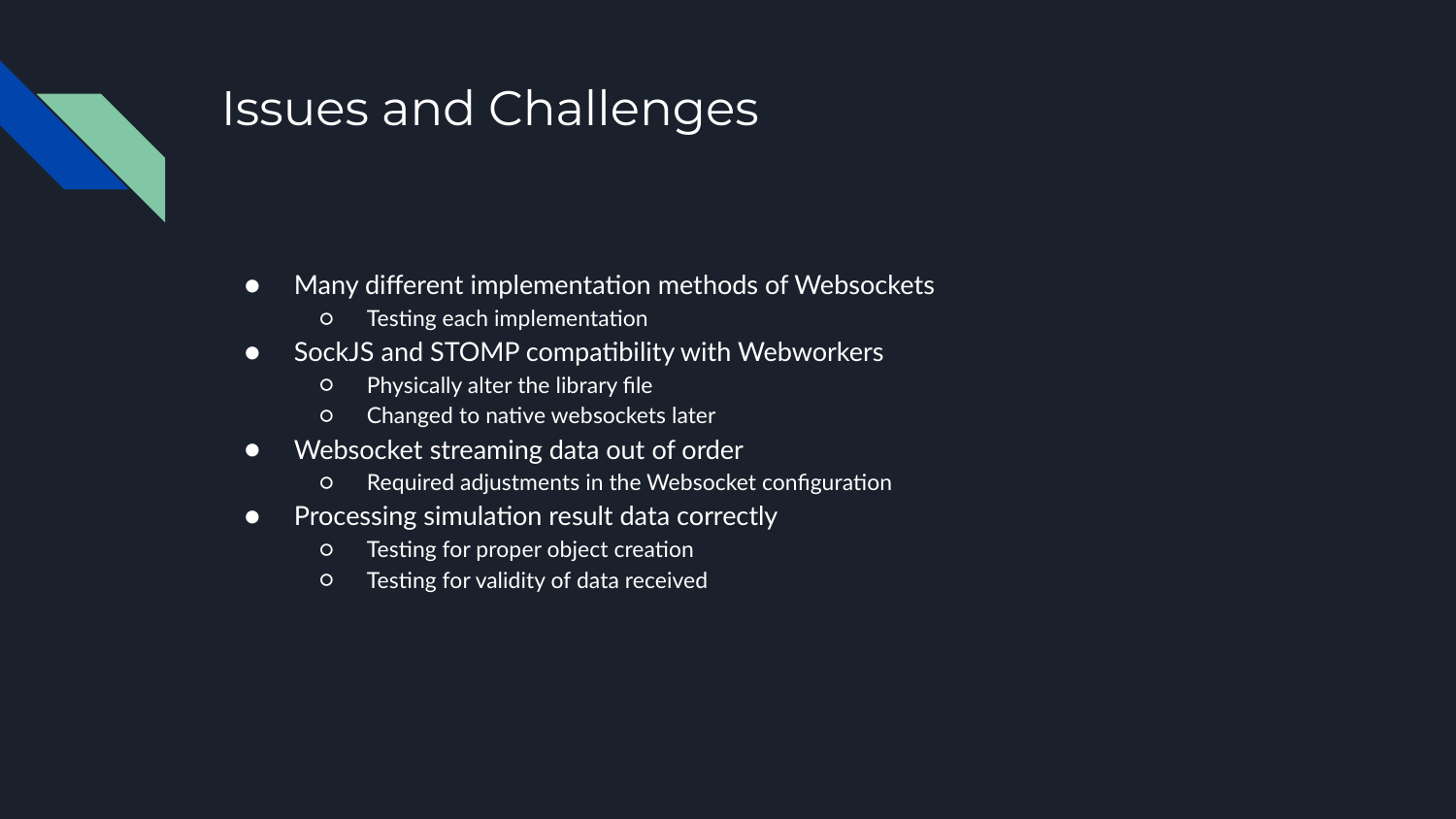

# Issues and Challenges
Many different implementation methods of Websockets
Testing each implementation
SockJS and STOMP compatibility with Webworkers
Physically alter the library file
Changed to native websockets later
Websocket streaming data out of order
Required adjustments in the Websocket configuration
Processing simulation result data correctly
Testing for proper object creation
Testing for validity of data received